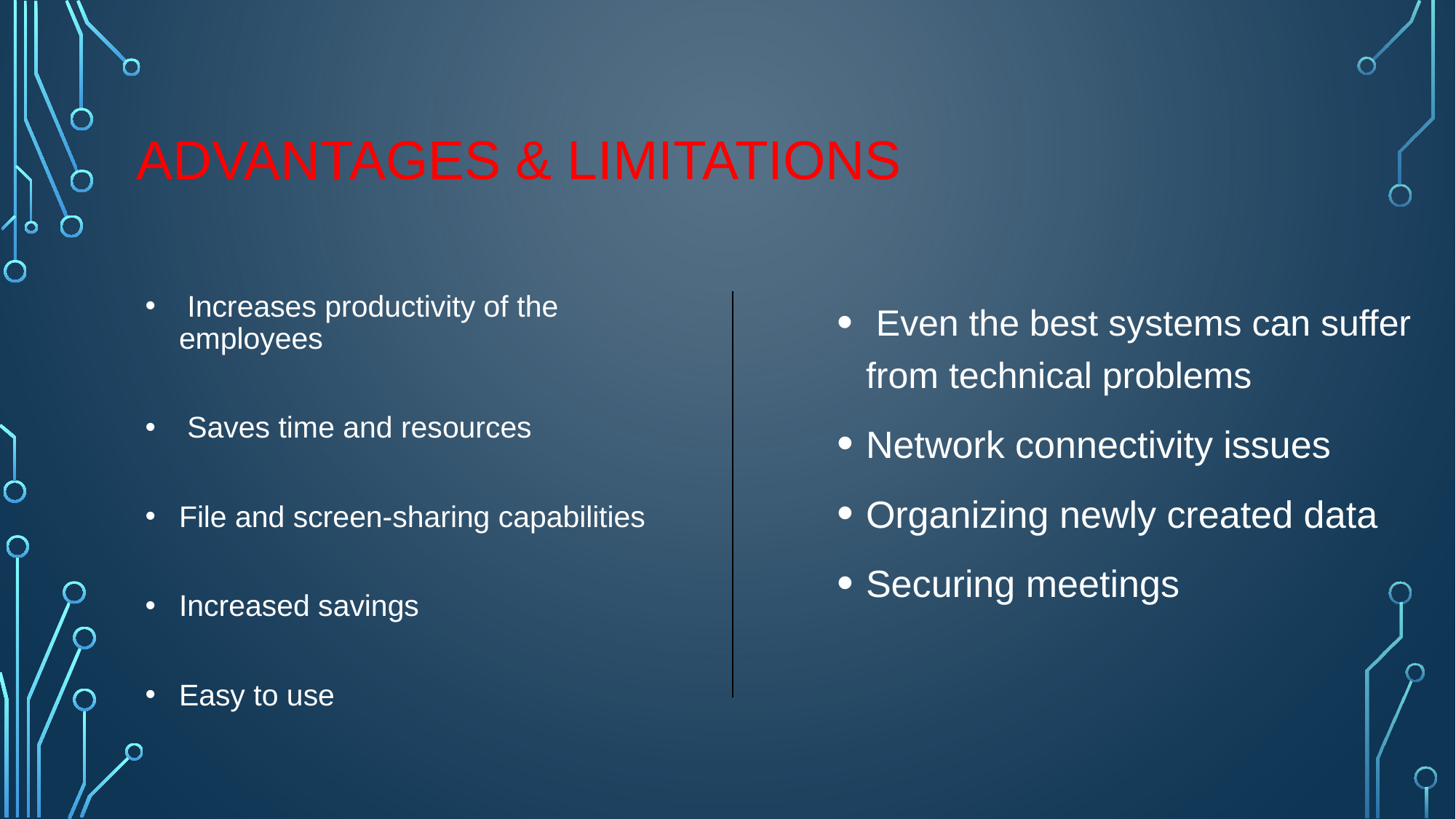

# Advantages & limitations
 Increases productivity of the   employees

 Saves time and resources

File and screen-sharing capabilities

Increased savings

Easy to use

 Even the best systems can suffer from technical problems
Network connectivity issues
Organizing newly created data
Securing meetings